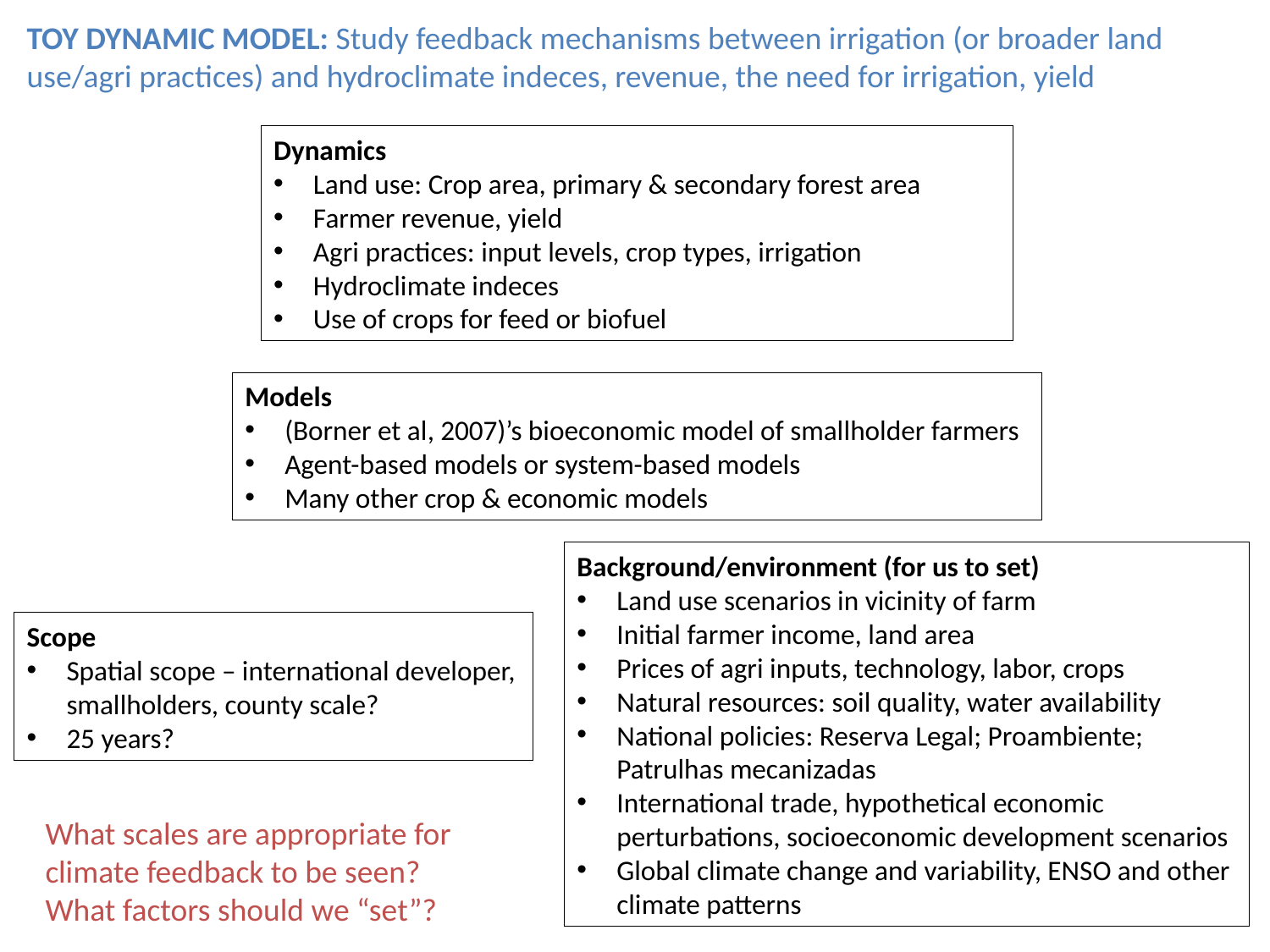

TOY DYNAMIC MODEL: Study feedback mechanisms between irrigation (or broader land use/agri practices) and hydroclimate indeces, revenue, the need for irrigation, yield
Dynamics
Land use: Crop area, primary & secondary forest area
Farmer revenue, yield
Agri practices: input levels, crop types, irrigation
Hydroclimate indeces
Use of crops for feed or biofuel
Models
(Borner et al, 2007)’s bioeconomic model of smallholder farmers
Agent-based models or system-based models
Many other crop & economic models
Background/environment (for us to set)
Land use scenarios in vicinity of farm
Initial farmer income, land area
Prices of agri inputs, technology, labor, crops
Natural resources: soil quality, water availability
National policies: Reserva Legal; Proambiente; Patrulhas mecanizadas
International trade, hypothetical economic perturbations, socioeconomic development scenarios
Global climate change and variability, ENSO and other climate patterns
Scope
Spatial scope – international developer, smallholders, county scale?
25 years?
What scales are appropriate for climate feedback to be seen?
What factors should we “set”?